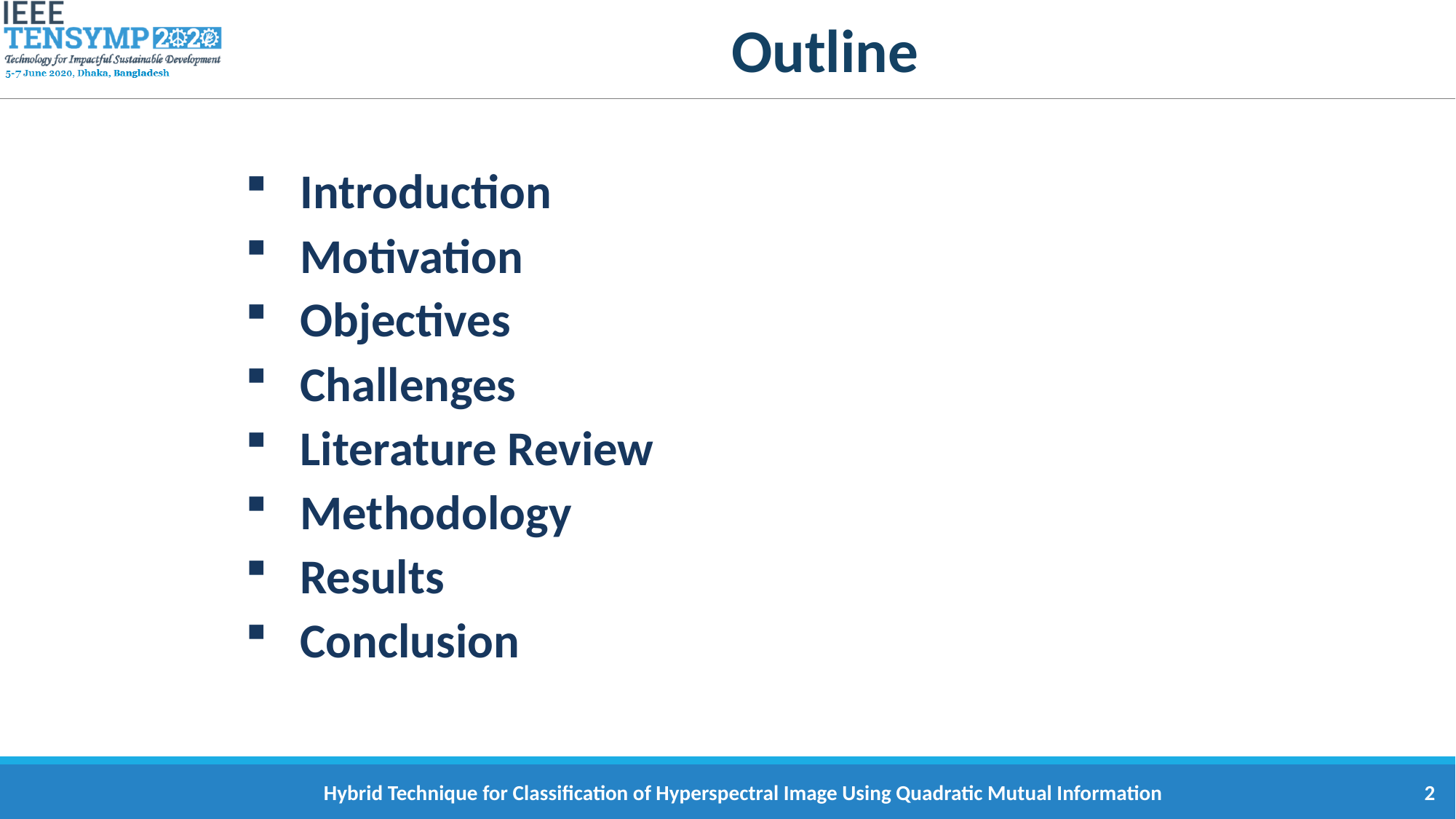

# Outline
Introduction
Motivation
Objectives
Challenges
Literature Review
Methodology
Results
Conclusion

Hybrid Technique for Classification of Hyperspectral Image Using Quadratic Mutual Information
2